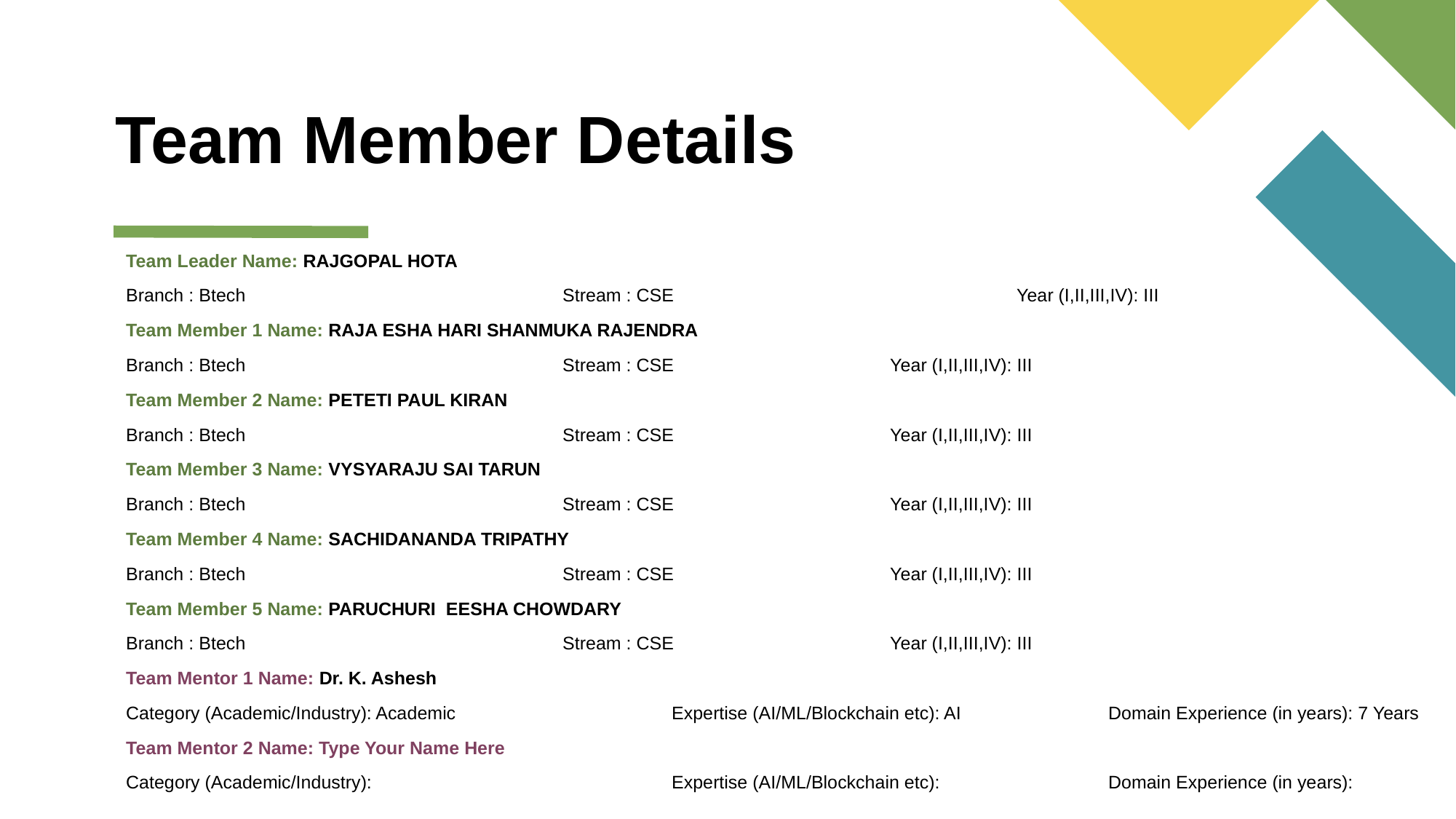

# Team Member Details
Team Leader Name: RAJGOPAL HOTA
Branch : Btech			Stream : CSE                           	                         Year (I,II,III,IV): III
Team Member 1 Name: RAJA ESHA HARI SHANMUKA RAJENDRA
Branch : Btech 			Stream : CSE 		Year (I,II,III,IV): III
Team Member 2 Name: PETETI PAUL KIRAN
Branch : Btech 			Stream : CSE 		Year (I,II,III,IV): III
Team Member 3 Name: VYSYARAJU SAI TARUN
Branch : Btech 			Stream : CSE 		Year (I,II,III,IV): III
Team Member 4 Name: SACHIDANANDA TRIPATHY
Branch : Btech 			Stream : CSE 		Year (I,II,III,IV): III
Team Member 5 Name: PARUCHURI  EESHA CHOWDARY
Branch : Btech 			Stream : CSE 		Year (I,II,III,IV): III
Team Mentor 1 Name: Dr. K. Ashesh
Category (Academic/Industry): Academic		Expertise (AI/ML/Blockchain etc): AI		Domain Experience (in years): 7 Years
Team Mentor 2 Name: Type Your Name Here
Category (Academic/Industry):		 	Expertise (AI/ML/Blockchain etc): 		Domain Experience (in years):